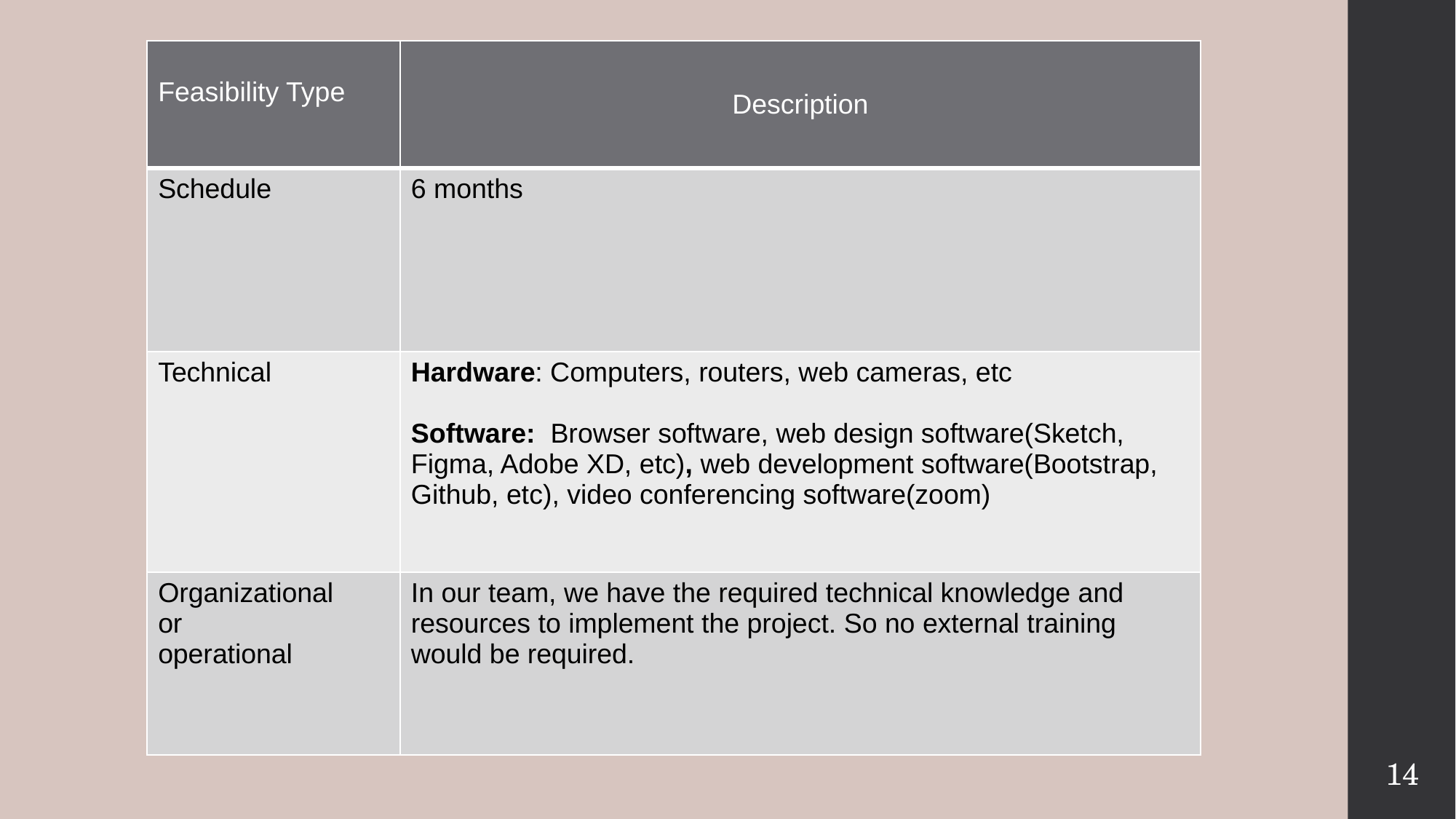

| Feasibility Type | Description |
| --- | --- |
| Schedule | 6 months |
| Technical | Hardware: Computers, routers, web cameras, etc Software: Browser software, web design software(Sketch, Figma, Adobe XD, etc), web development software(Bootstrap, Github, etc), video conferencing software(zoom) |
| Organizational or operational | In our team, we have the required technical knowledge and resources to implement the project. So no external training would be required. |
14